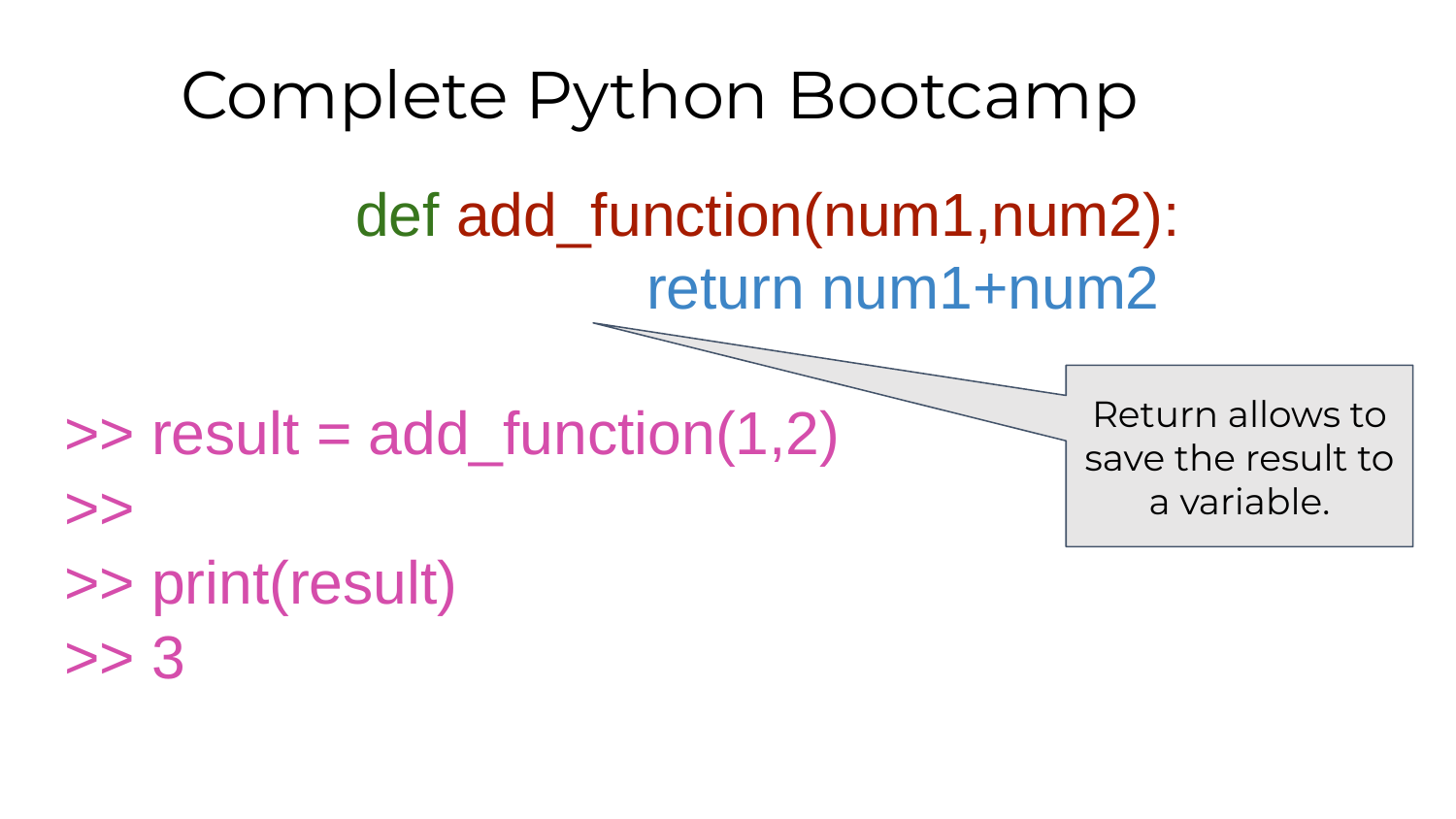

# Complete Python Bootcamp

def add_function(num1,num2):
        				return num1+num2

>> result = add_function(1,2)
>>
>> print(result)
>> 3

Return allows to save the result to a variable.